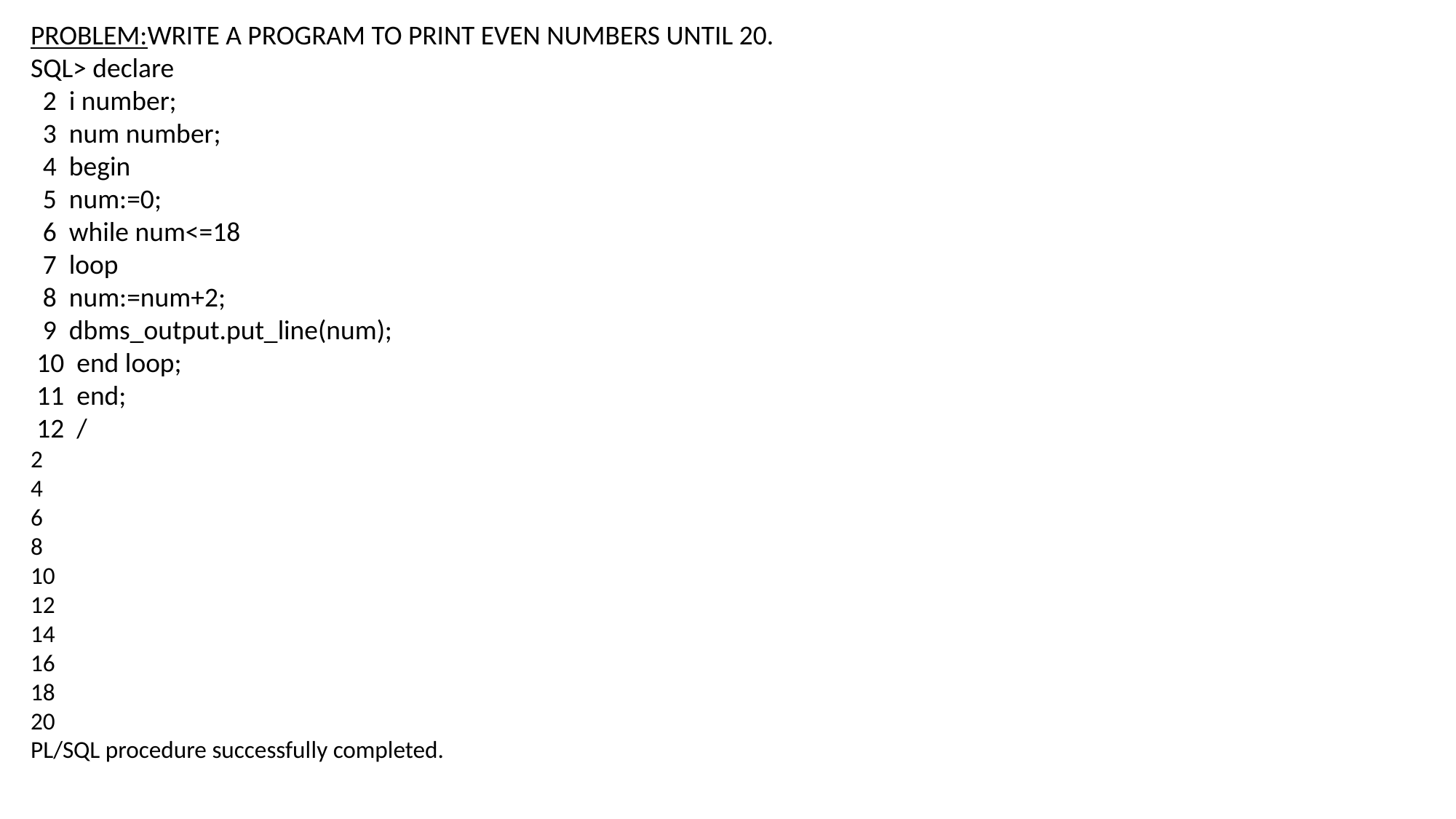

PROBLEM:WRITE A PROGRAM TO PRINT EVEN NUMBERS UNTIL 20.
SQL> declare
  2  i number;
  3  num number;
  4  begin
  5  num:=0;
  6  while num<=18
  7  loop
  8  num:=num+2;
  9  dbms_output.put_line(num);
 10  end loop;
 11  end;
 12  /
2
4
6
8
10
12
14
16
18
20
PL/SQL procedure successfully completed.